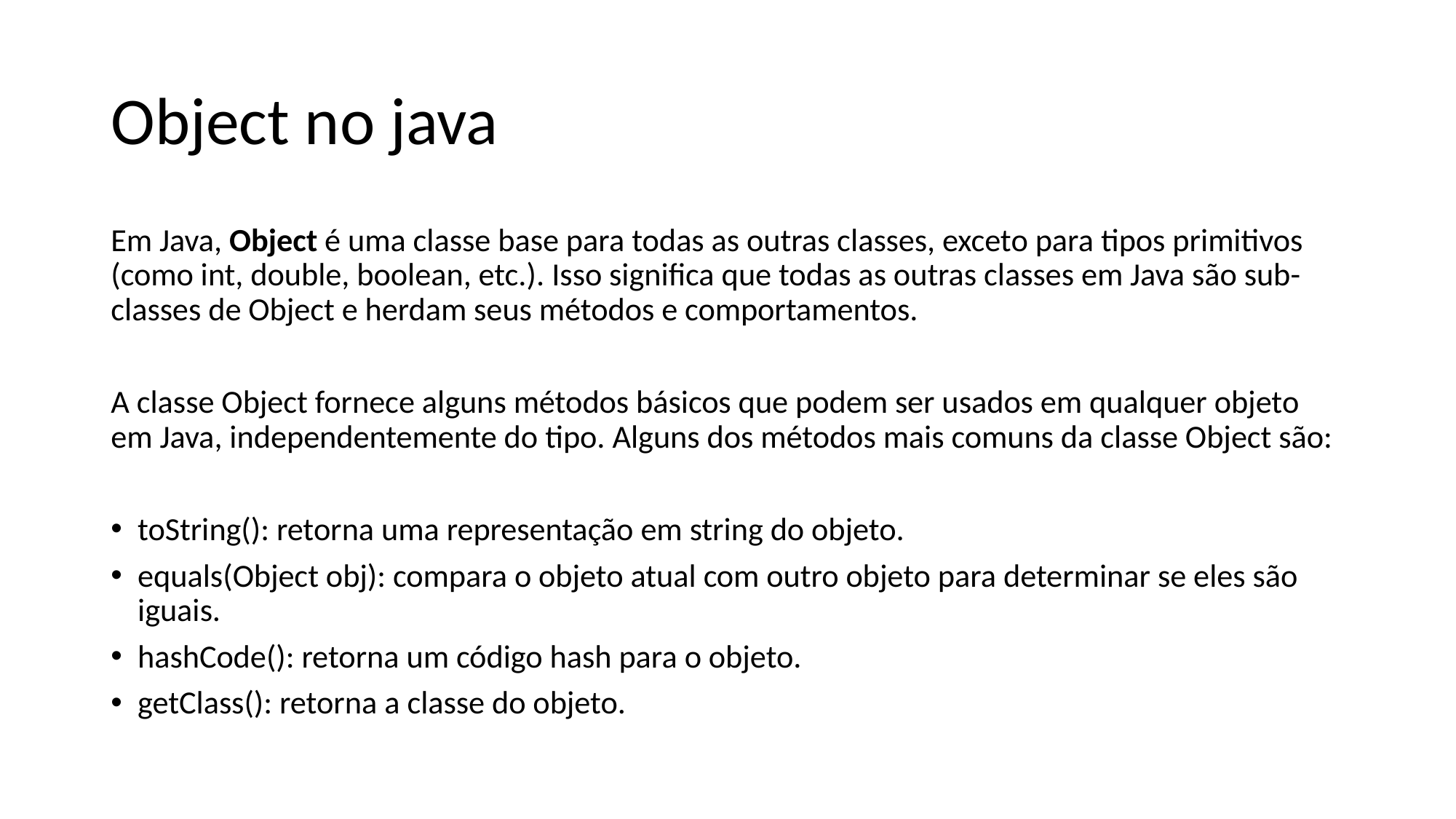

# Object no java
Em Java, Object é uma classe base para todas as outras classes, exceto para tipos primitivos (como int, double, boolean, etc.). Isso significa que todas as outras classes em Java são sub-classes de Object e herdam seus métodos e comportamentos.

A classe Object fornece alguns métodos básicos que podem ser usados em qualquer objeto em Java, independentemente do tipo. Alguns dos métodos mais comuns da classe Object são:

toString(): retorna uma representação em string do objeto.
equals(Object obj): compara o objeto atual com outro objeto para determinar se eles são iguais.
hashCode(): retorna um código hash para o objeto.
getClass(): retorna a classe do objeto.